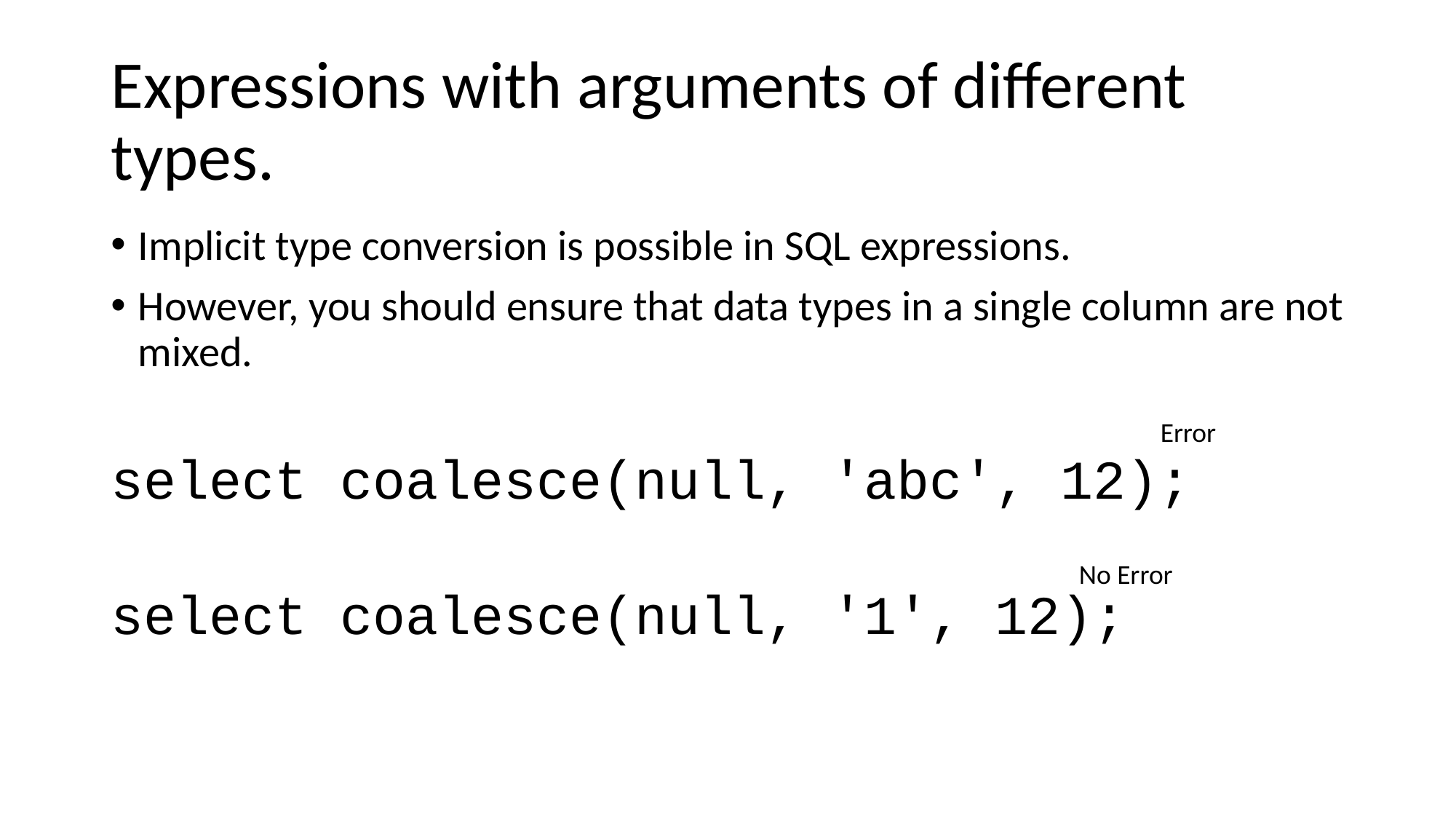

# Expressions with arguments of different types.
Implicit type conversion is possible in SQL expressions.
However, you should ensure that data types in a single column are not mixed.

select coalesce(null, 'abc', 12);

select coalesce(null, '1', 12);
Error
No Error